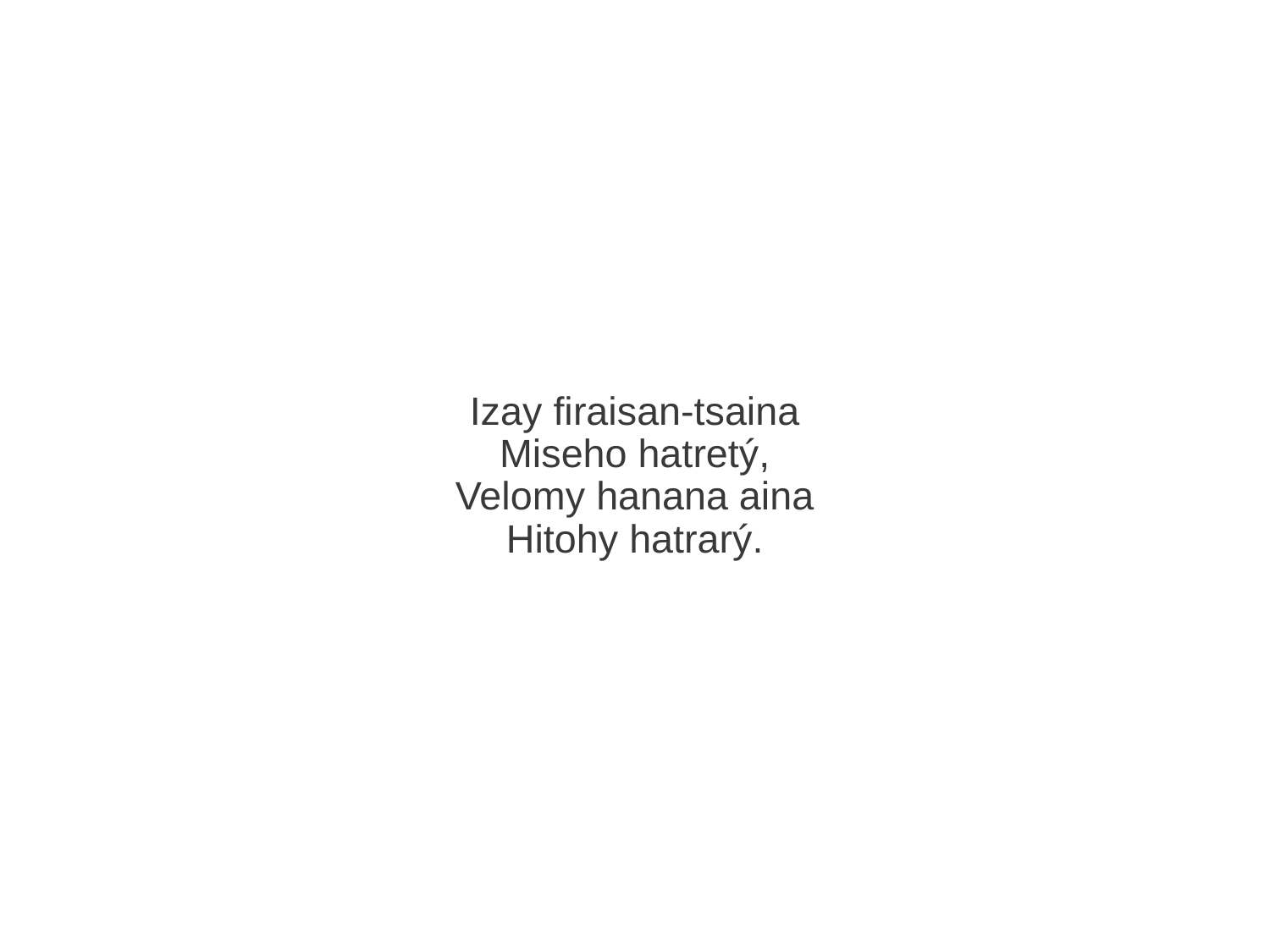

Izay firaisan-tsaina
Miseho hatretý,
Velomy hanana aina
Hitohy hatrarý.